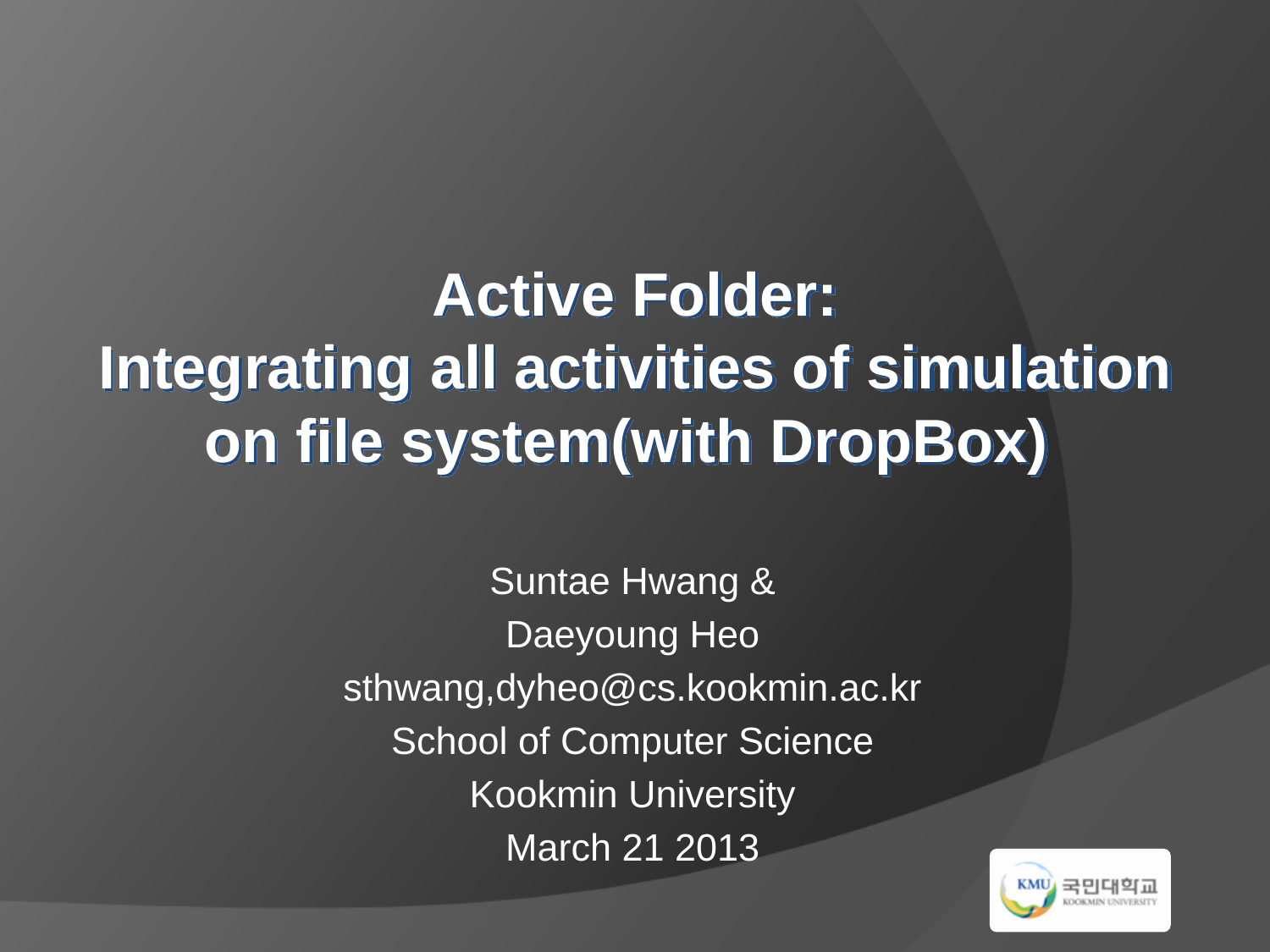

# Active Folder: Integrating all activities of simulation on file system(with DropBox)
Suntae Hwang &
Daeyoung Heo
sthwang,dyheo@cs.kookmin.ac.kr
School of Computer Science
Kookmin University
March 21 2013